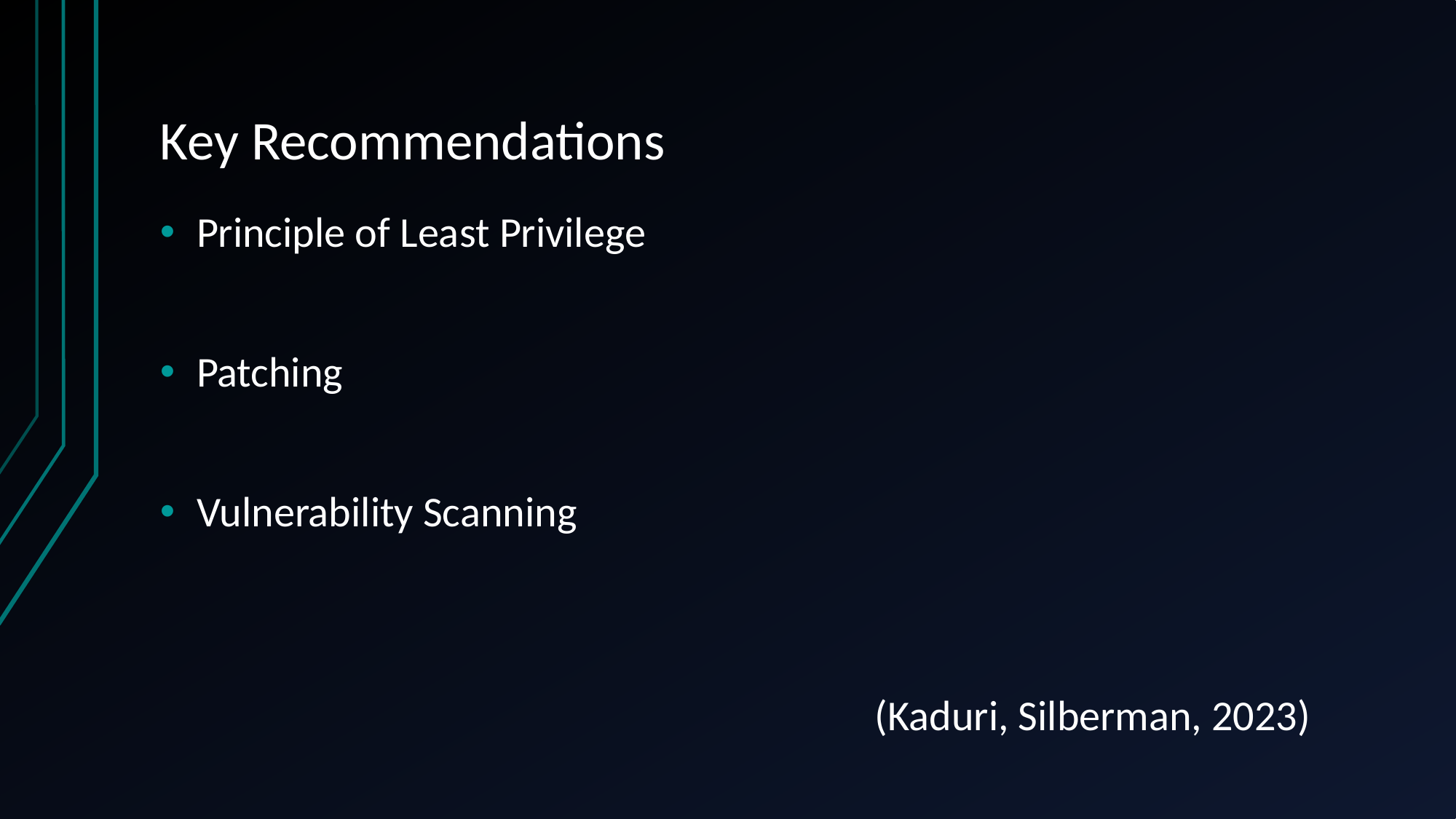

# Key Recommendations
Principle of Least Privilege

Patching

Vulnerability Scanning

(Kaduri, Silberman, 2023)